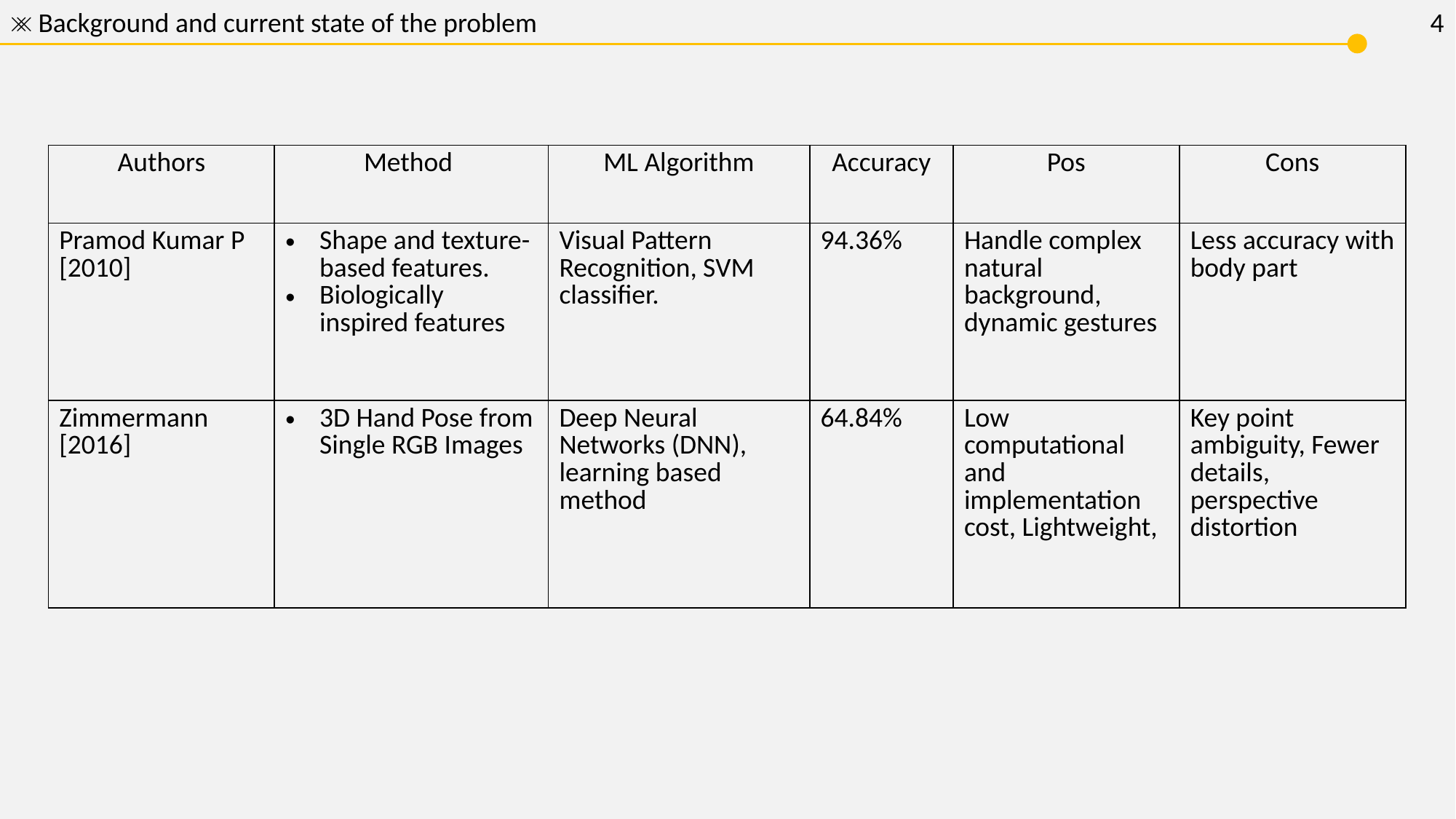

⨳ Background and current state of the problem
4

| Authors | Method | ML Algorithm | Accuracy | Pos | Cons |
| --- | --- | --- | --- | --- | --- |
| Pramod Kumar P [2010] | Shape and texture-based features. Biologically inspired features | Visual Pattern Recognition, SVM classifier. | 94.36% | Handle complex natural background, dynamic gestures | Less accuracy with body part |
| Zimmermann [2016] | 3D Hand Pose from Single RGB Images | Deep Neural Networks (DNN), learning based method | 64.84% | Low computational and implementation cost, Lightweight, | Key point ambiguity, Fewer details, perspective distortion |